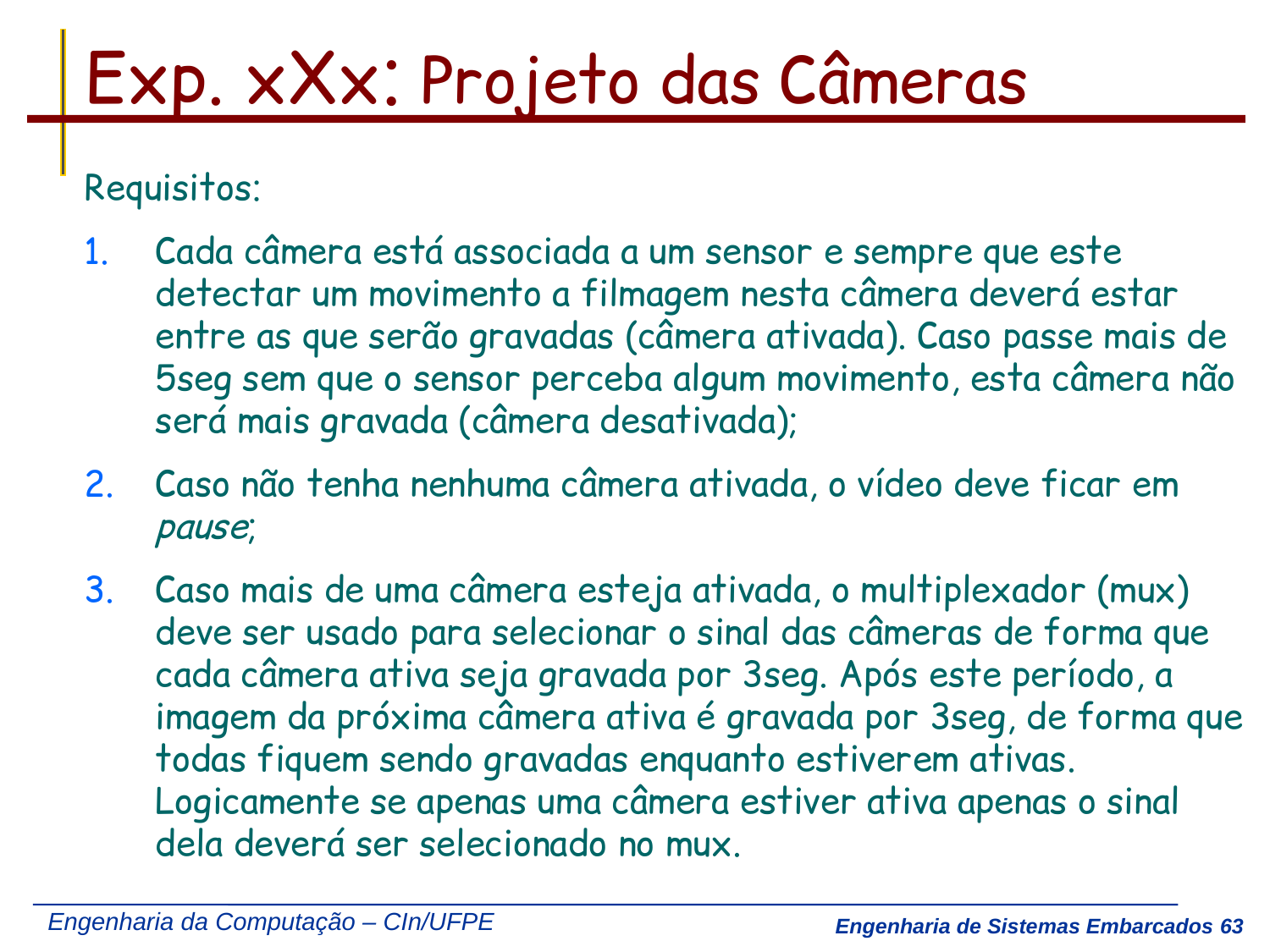

# Exp. xXx: Projeto das Câmeras
Requisitos:
Cada câmera está associada a um sensor e sempre que este detectar um movimento a filmagem nesta câmera deverá estar entre as que serão gravadas (câmera ativada). Caso passe mais de 5seg sem que o sensor perceba algum movimento, esta câmera não será mais gravada (câmera desativada);
Caso não tenha nenhuma câmera ativada, o vídeo deve ficar em pause;
Caso mais de uma câmera esteja ativada, o multiplexador (mux) deve ser usado para selecionar o sinal das câmeras de forma que cada câmera ativa seja gravada por 3seg. Após este período, a imagem da próxima câmera ativa é gravada por 3seg, de forma que todas fiquem sendo gravadas enquanto estiverem ativas. Logicamente se apenas uma câmera estiver ativa apenas o sinal dela deverá ser selecionado no mux.